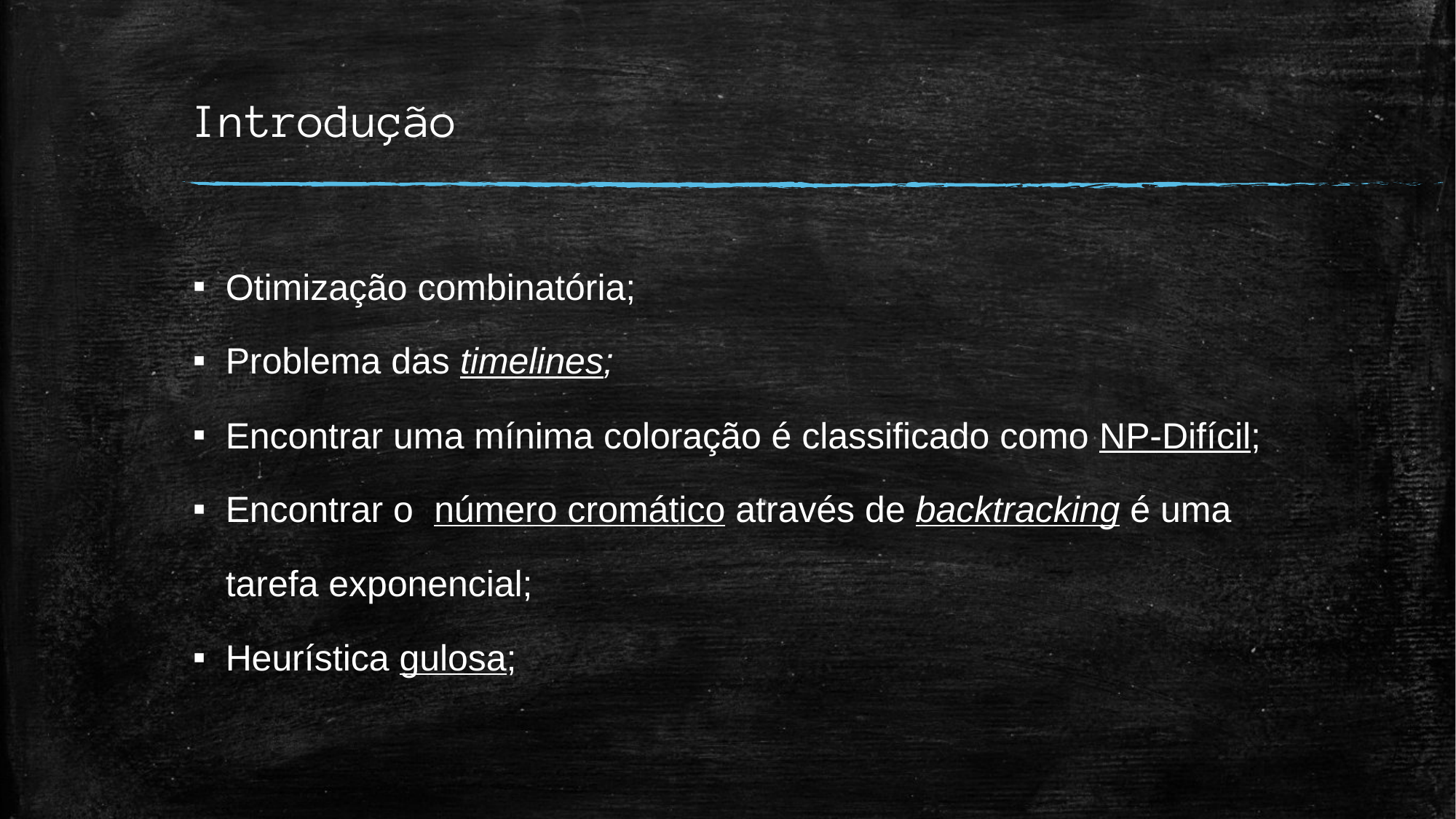

# Introdução
Otimização combinatória;
Problema das timelines;
Encontrar uma mínima coloração é classificado como NP-Difícil;
Encontrar o  número cromático através de backtracking é uma tarefa exponencial;
Heurística gulosa;